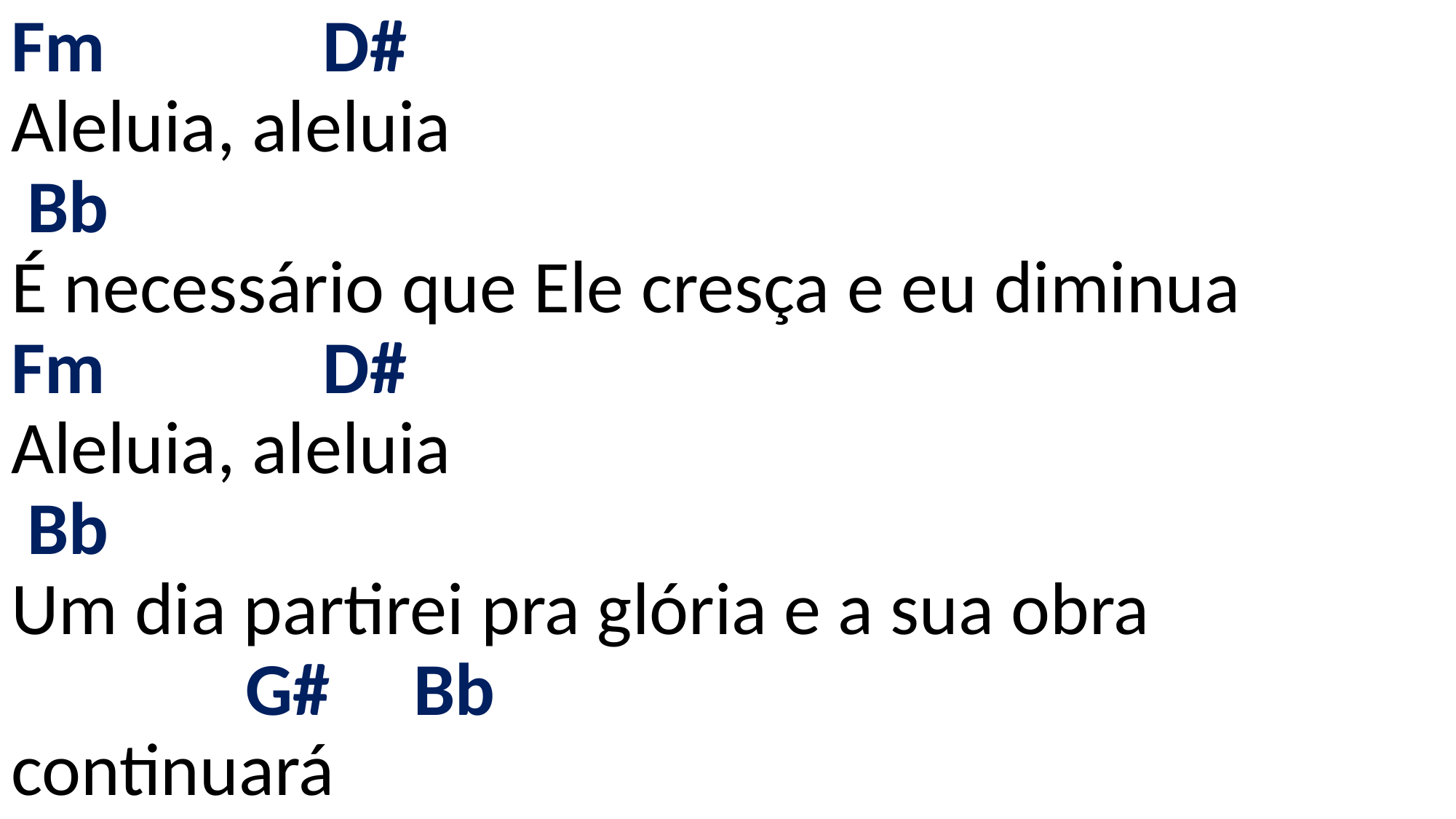

# Fm             D# Aleluia, aleluia Bb É necessário que Ele cresça e eu diminua Fm             D# Aleluia, aleluia Bb Um dia partirei pra glória e a sua obra G#     Bb continuará